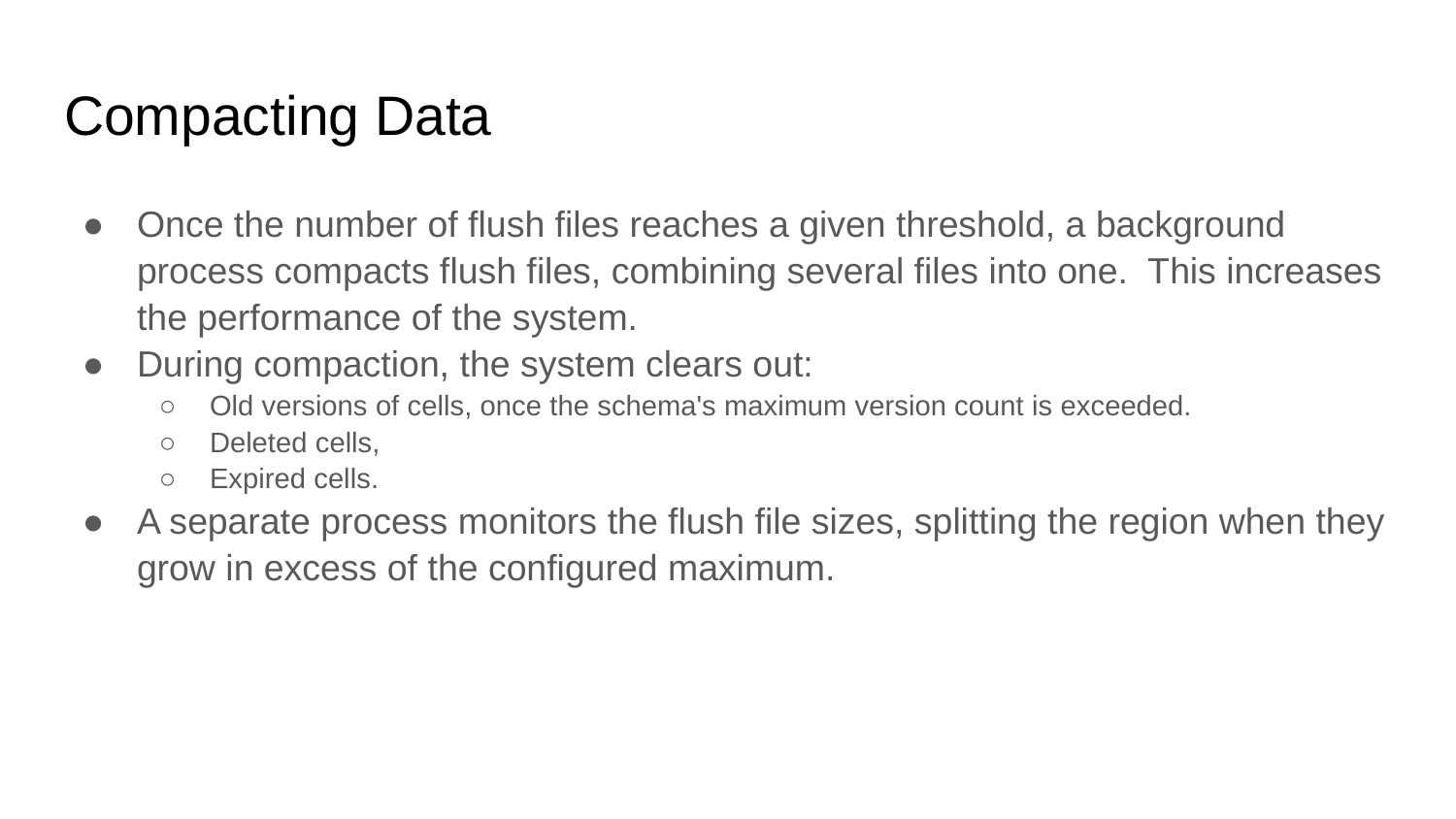

# Compacting Data
Once the number of flush files reaches a given threshold, a background process compacts flush files, combining several files into one.  This increases the performance of the system.
During compaction, the system clears out:
Old versions of cells, once the schema's maximum version count is exceeded.
Deleted cells,
Expired cells.
A separate process monitors the flush file sizes, splitting the region when they grow in excess of the configured maximum.